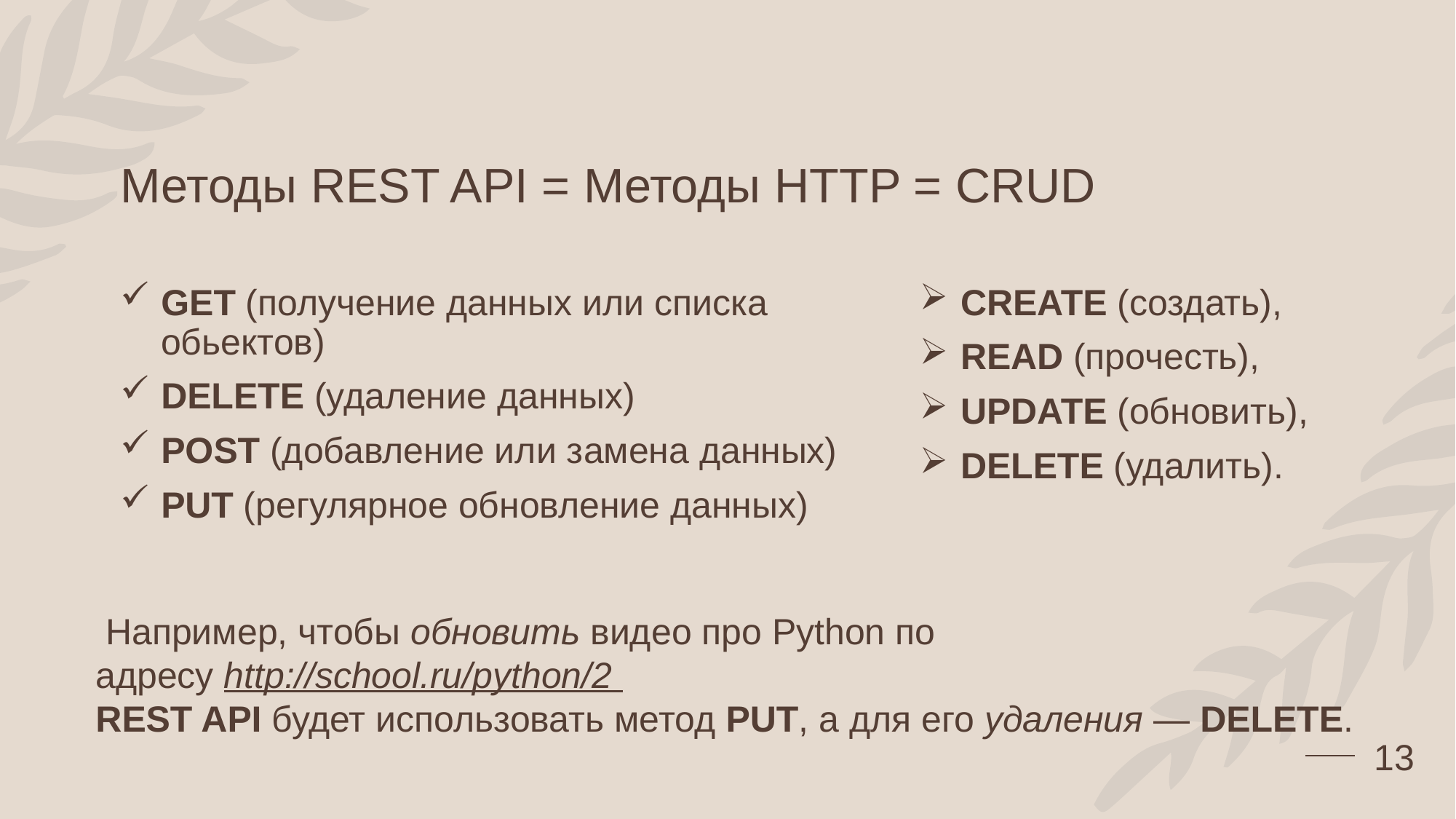

# Методы REST API = Методы HTTP = CRUD
GET (получение данных или списка обьектов)
DELETE (удаление данных)
POST (добавление или замена данных)
PUT (регулярное обновление данных)
CREATE (создать),
READ (прочесть),
UPDATE (обновить),
DELETE (удалить).
 Например, чтобы обновить видео про Python по адресу http://school.ru/python/2
REST API будет использовать метод PUT, а для его удаления — DELETE.
13